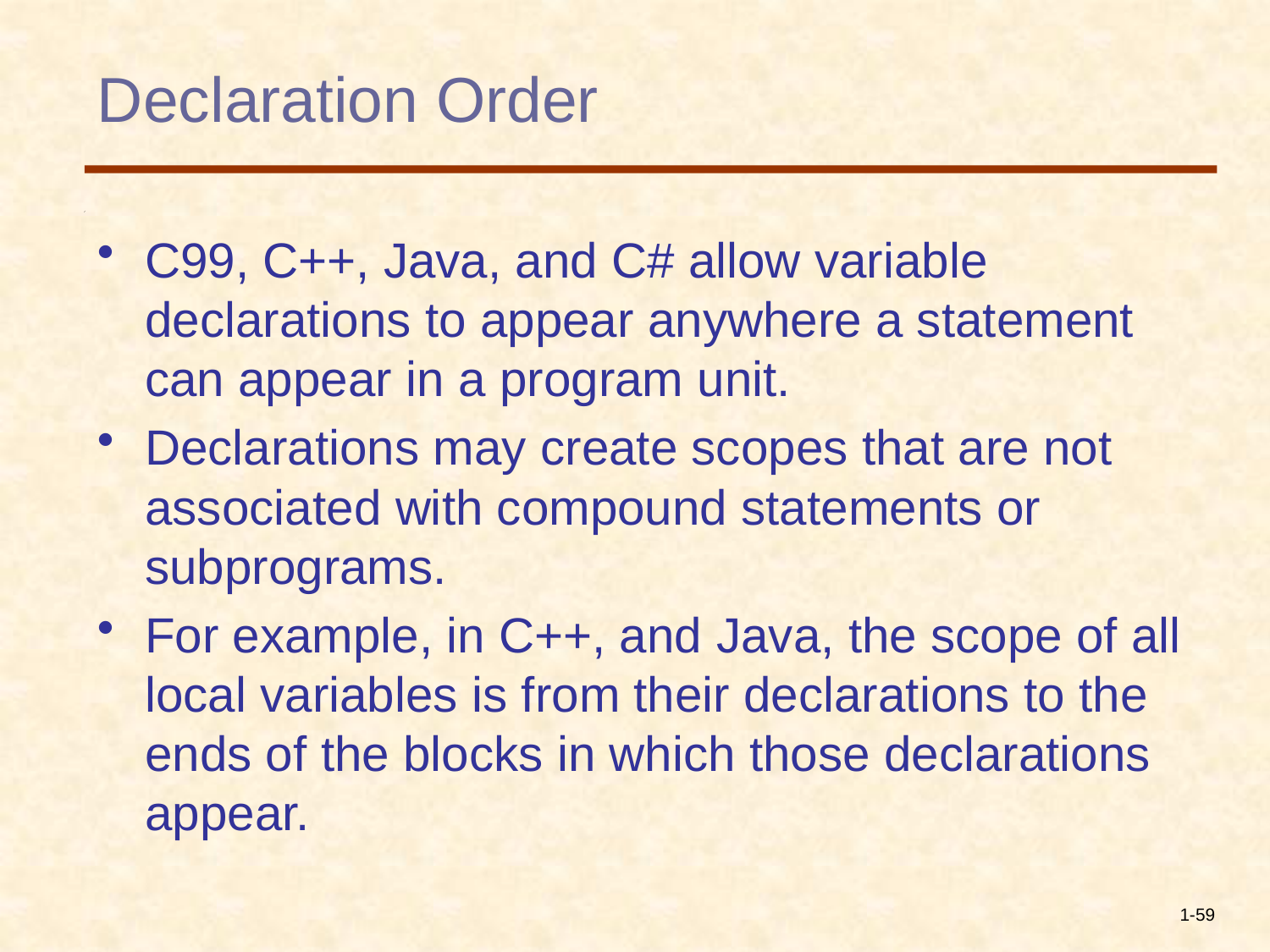

# Declaration Order
C99, C++, Java, and C# allow variable declarations to appear anywhere a statement can appear in a program unit.
Declarations may create scopes that are not associated with compound statements or subprograms.
For example, in C++, and Java, the scope of all local variables is from their declarations to the ends of the blocks in which those declarations appear.
1-59